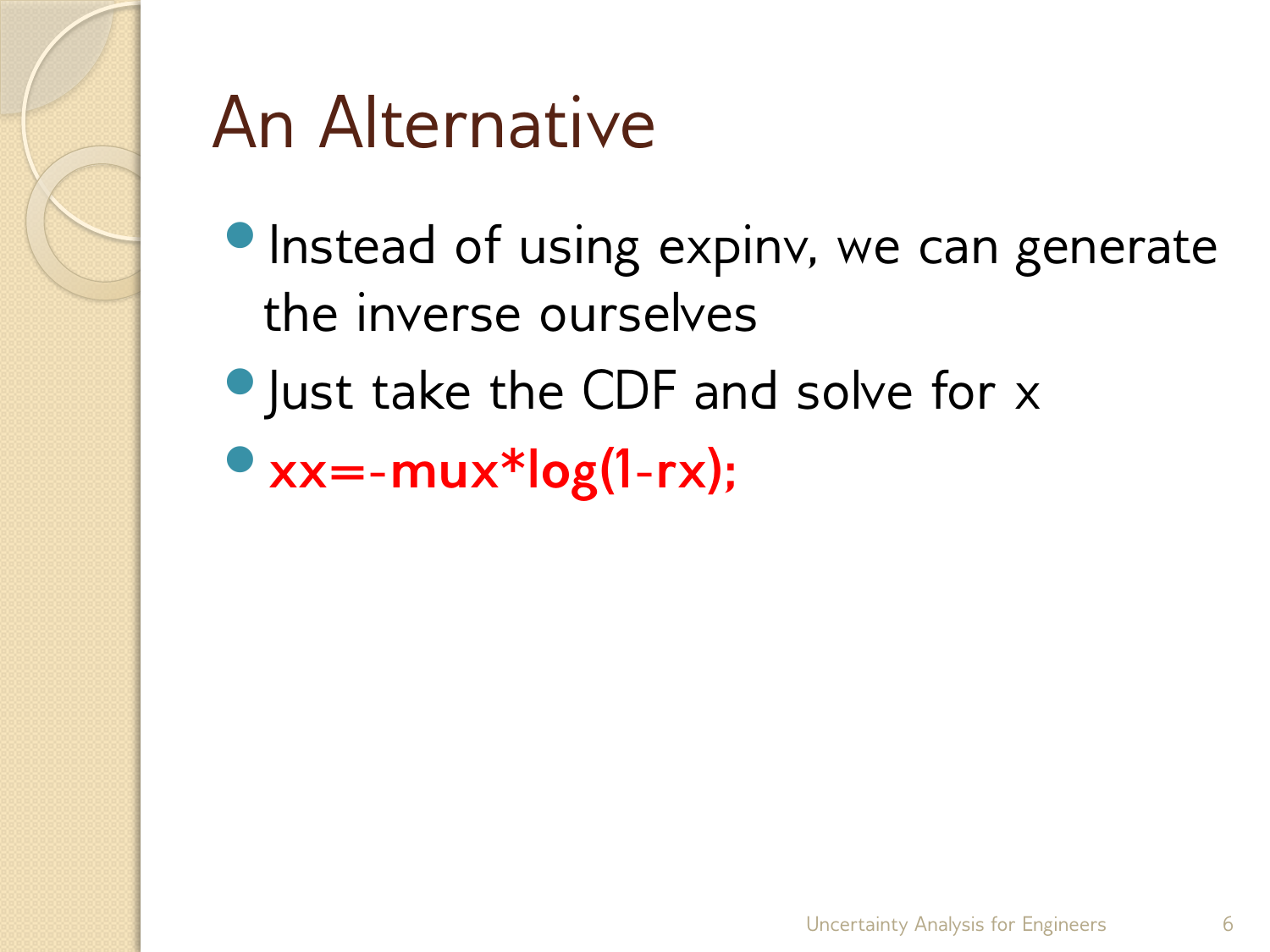

# An Alternative
Instead of using expinv, we can generate the inverse ourselves
Just take the CDF and solve for x
xx=-mux*log(1-rx);

Uncertainty Analysis for Engineers
6